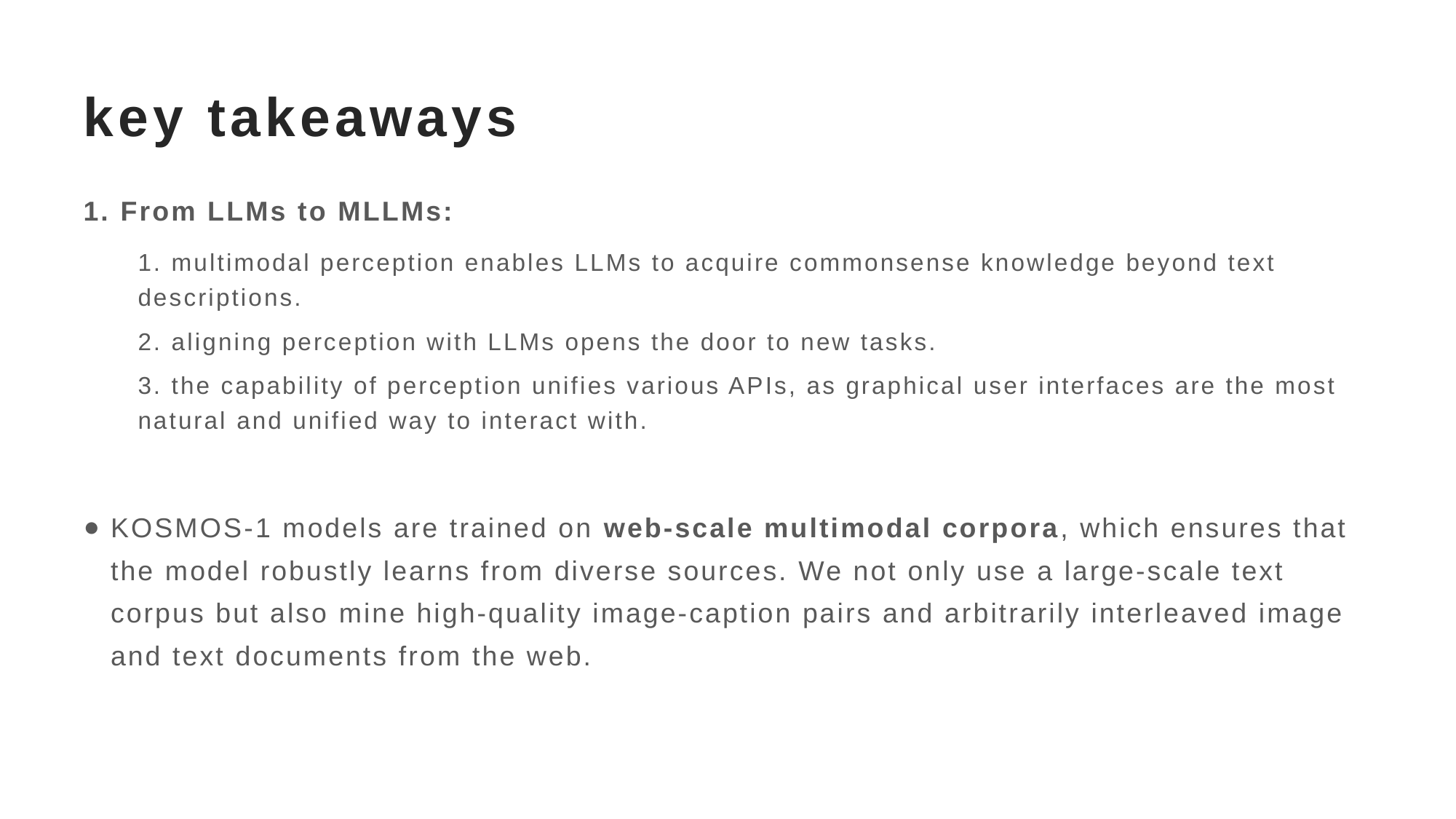

# key takeaways
1. From LLMs to MLLMs:
1. multimodal perception enables LLMs to acquire commonsense knowledge beyond text descriptions.
2. aligning perception with LLMs opens the door to new tasks.
3. the capability of perception unifies various APIs, as graphical user interfaces are the most natural and unified way to interact with.

KOSMOS-1 models are trained on web-scale multimodal corpora, which ensures that the model robustly learns from diverse sources. We not only use a large-scale text corpus but also mine high-quality image-caption pairs and arbitrarily interleaved image and text documents from the web.